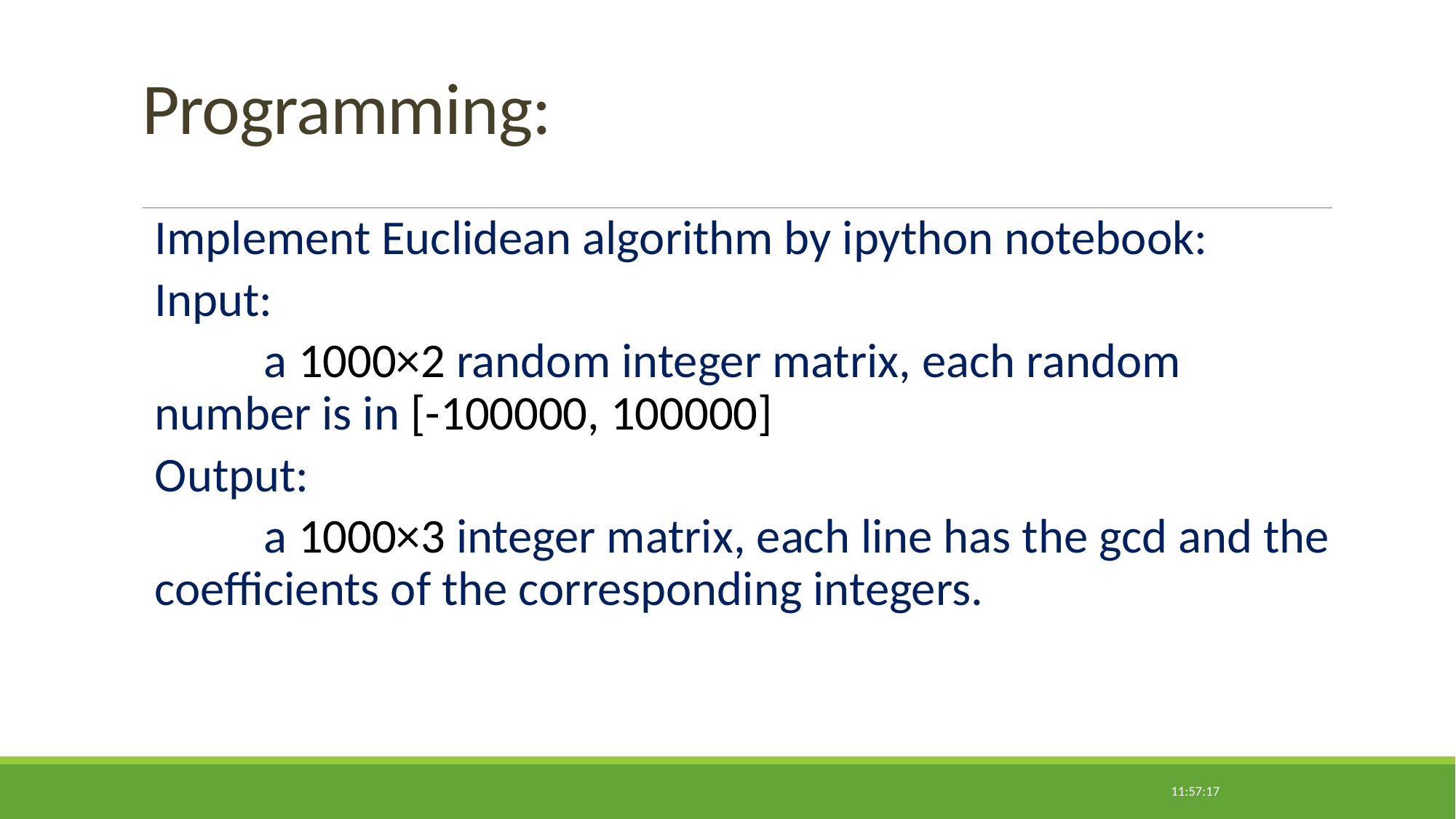

# Programming:
Implement Euclidean algorithm by ipython notebook:
Input:
	a 1000×2 random integer matrix, each random number is in [-100000, 100000]
Output:
	a 1000×3 integer matrix, each line has the gcd and the coefficients of the corresponding integers.
11:57:17